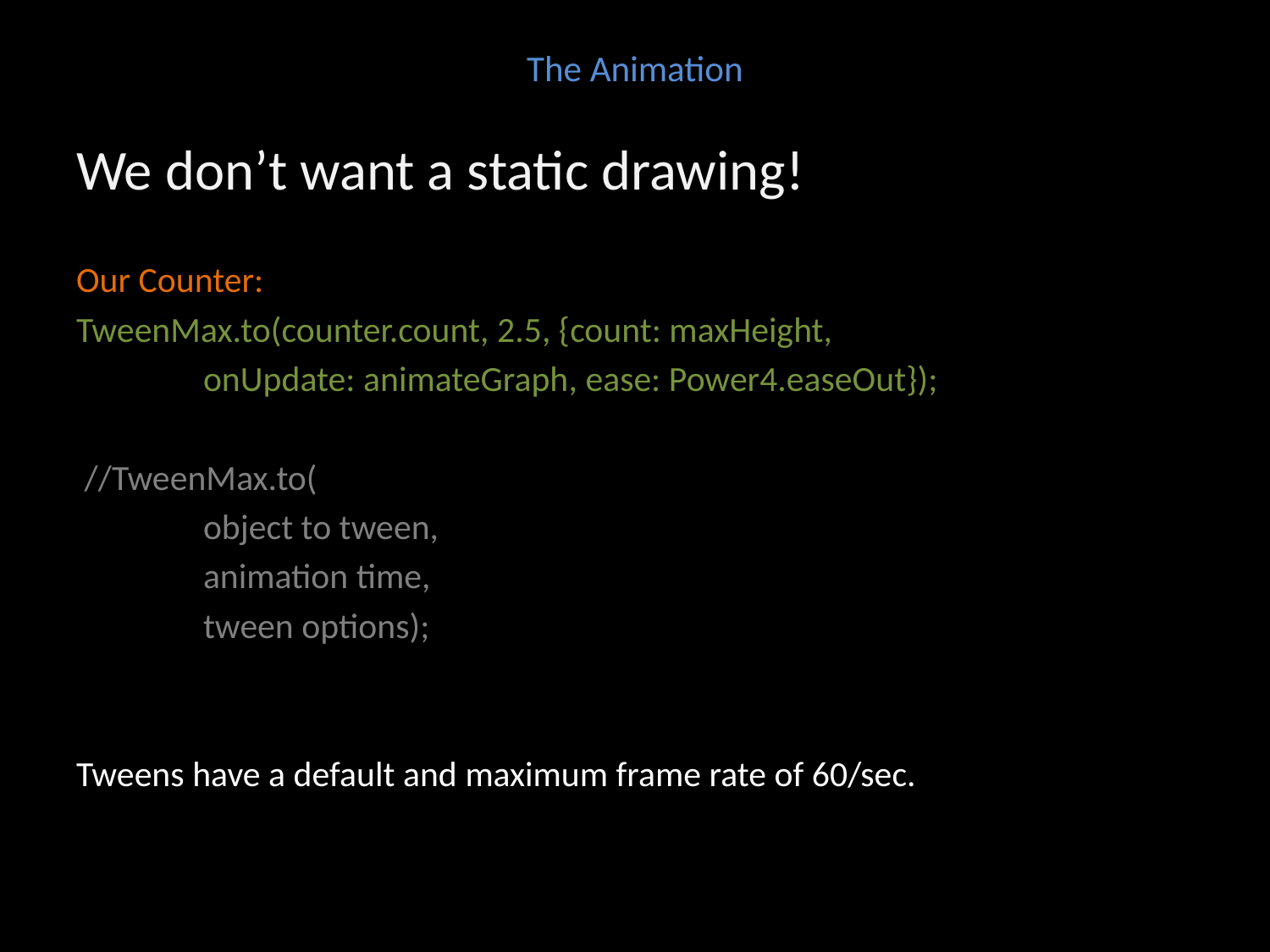

# The Animation
We don’t want a static drawing!

Our Counter:
TweenMax.to(counter.count, 2.5, {count: maxHeight,
 	onUpdate: animateGraph, ease: Power4.easeOut});

 //TweenMax.to(
	object to tween,
	animation time,
	tween options);

Tweens have a default and maximum frame rate of 60/sec.